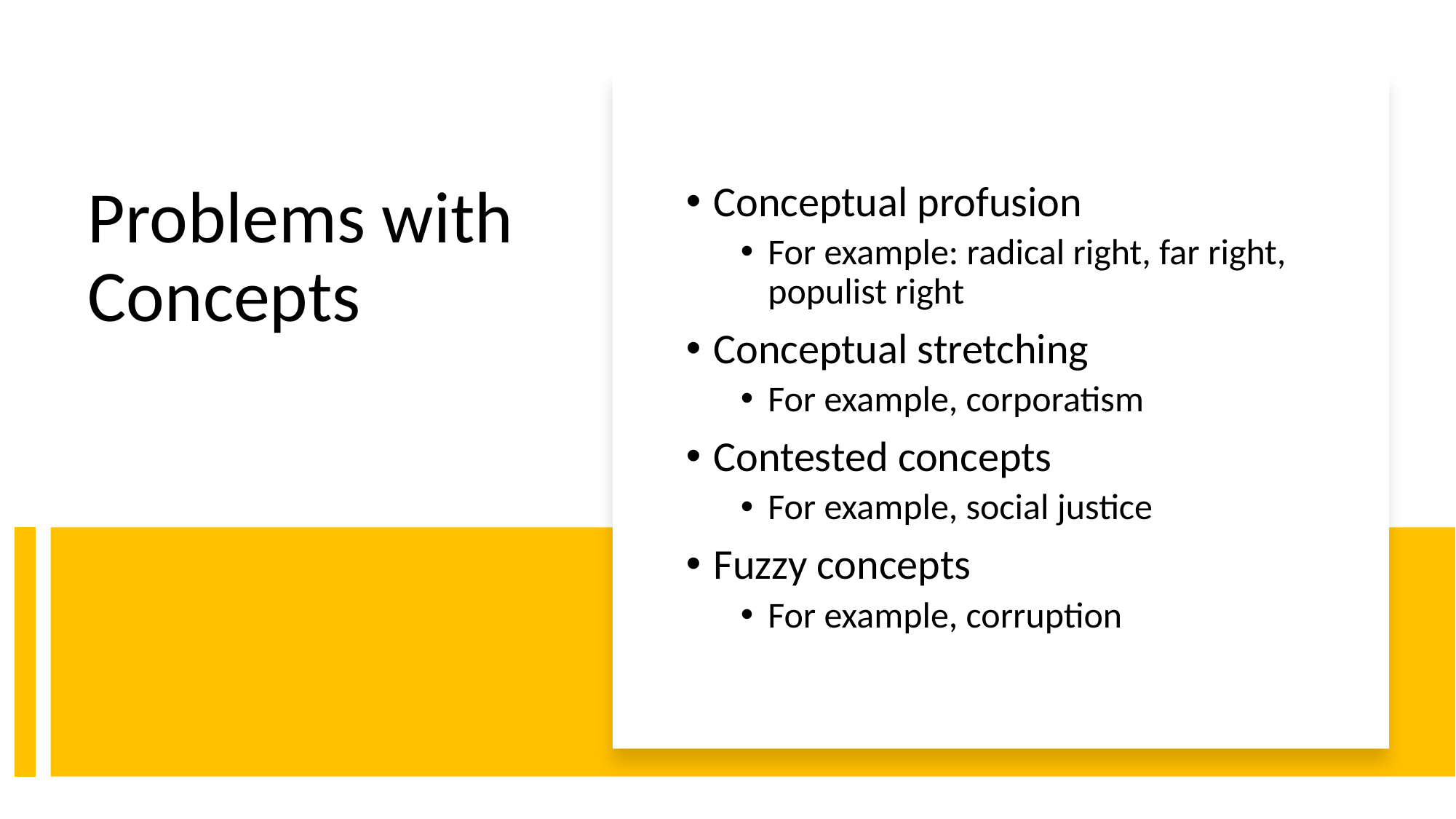

Conceptual profusion
For example: radical right, far right, populist right
Conceptual stretching
For example, corporatism
Contested concepts
For example, social justice
Fuzzy concepts
For example, corruption
# Problems with Concepts